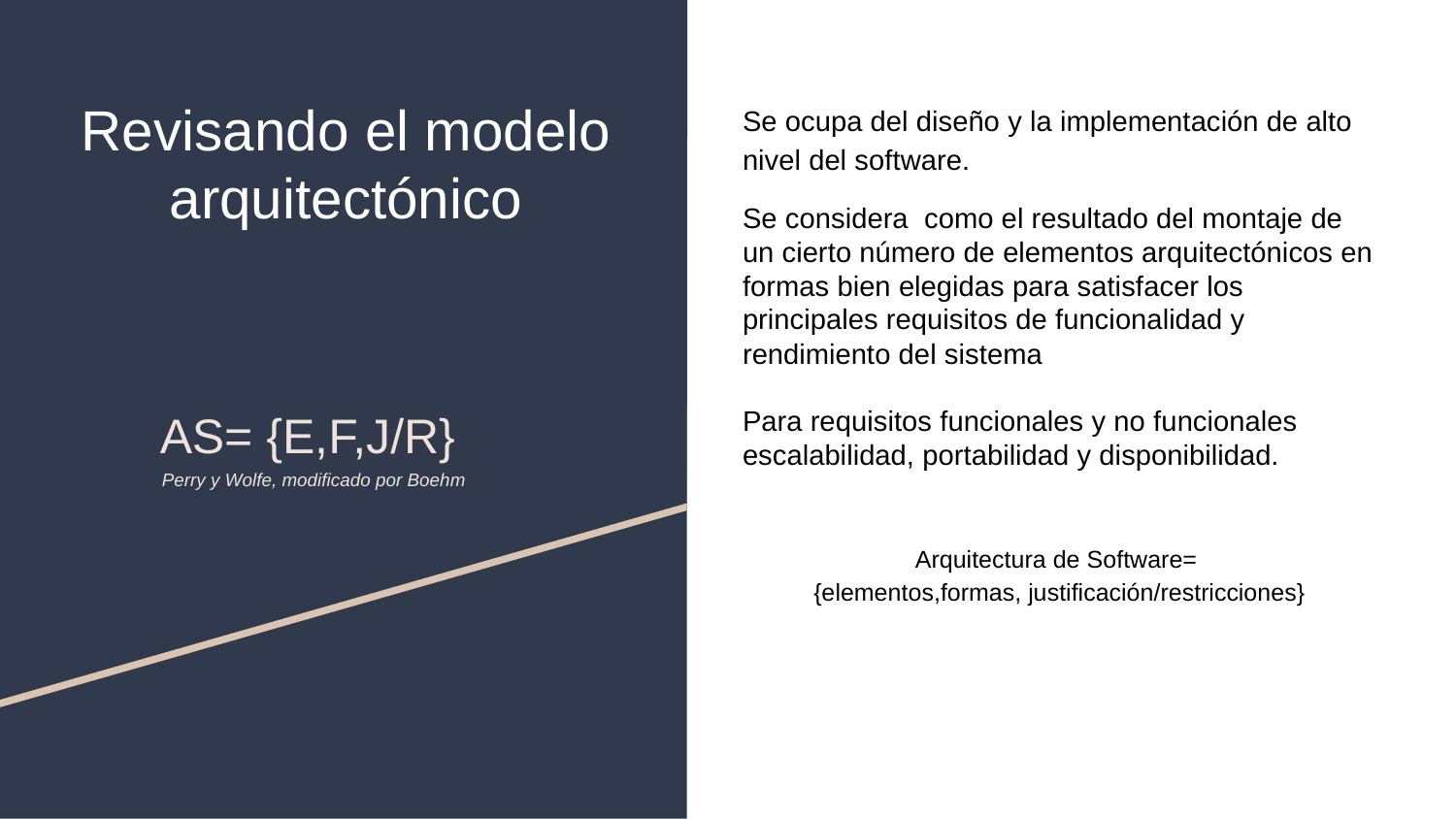

# Revisando el modelo arquitectónico
Se ocupa del diseño y la implementación de alto nivel del software.
Se considera  como el resultado del montaje de un cierto número de elementos arquitectónicos en formas bien elegidas para satisfacer los principales requisitos de funcionalidad y rendimiento del sistema

Para requisitos funcionales y no funcionales escalabilidad, portabilidad y disponibilidad.

Arquitectura de Software=
 {elementos,formas, justificación/restricciones}

AS= {E,F,J/R}
Perry y Wolfe, modificado por Boehm